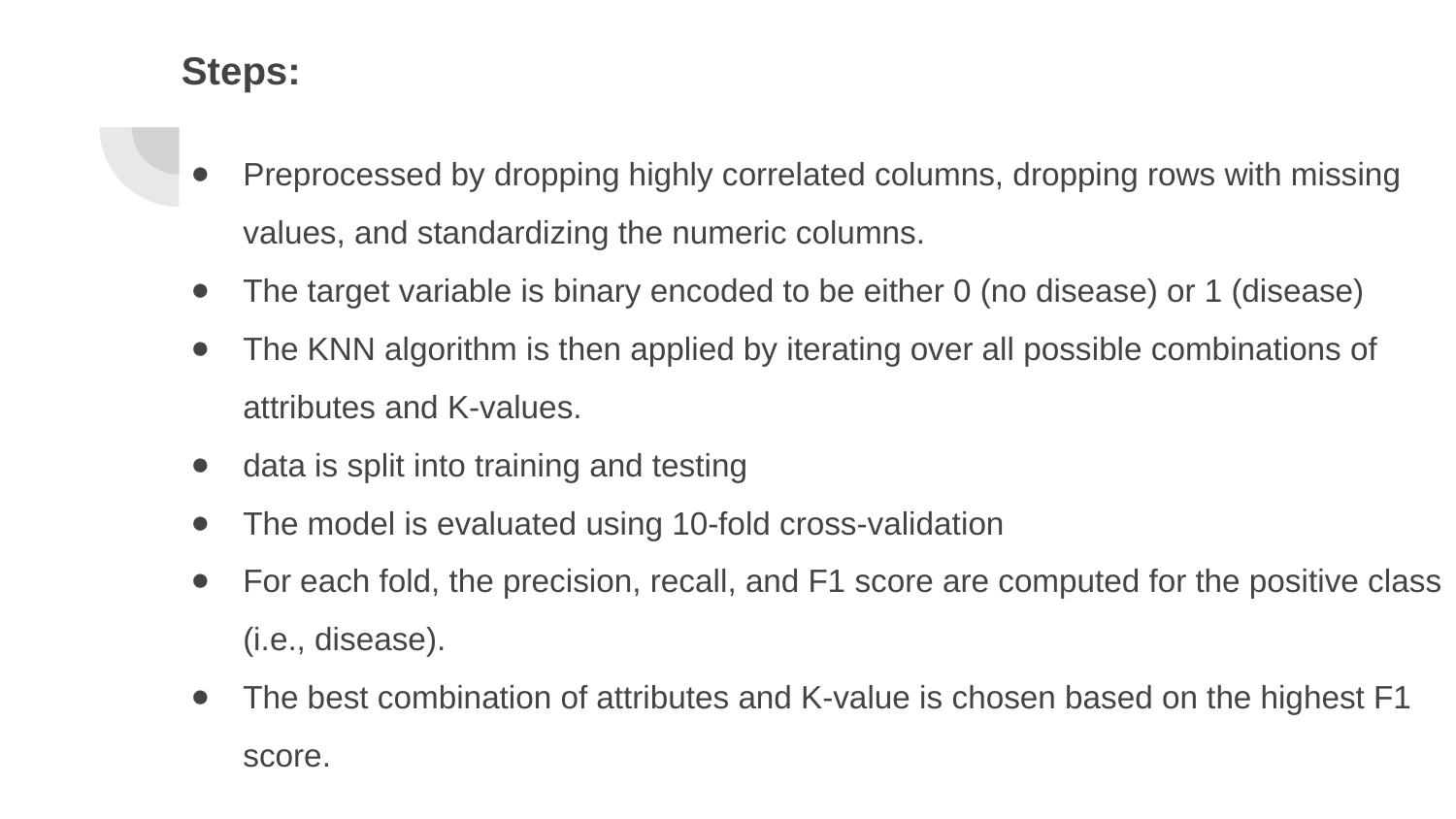

# Steps:
Preprocessed by dropping highly correlated columns, dropping rows with missing values, and standardizing the numeric columns.
The target variable is binary encoded to be either 0 (no disease) or 1 (disease)
The KNN algorithm is then applied by iterating over all possible combinations of attributes and K-values.
data is split into training and testing
The model is evaluated using 10-fold cross-validation
For each fold, the precision, recall, and F1 score are computed for the positive class (i.e., disease).
The best combination of attributes and K-value is chosen based on the highest F1 score.